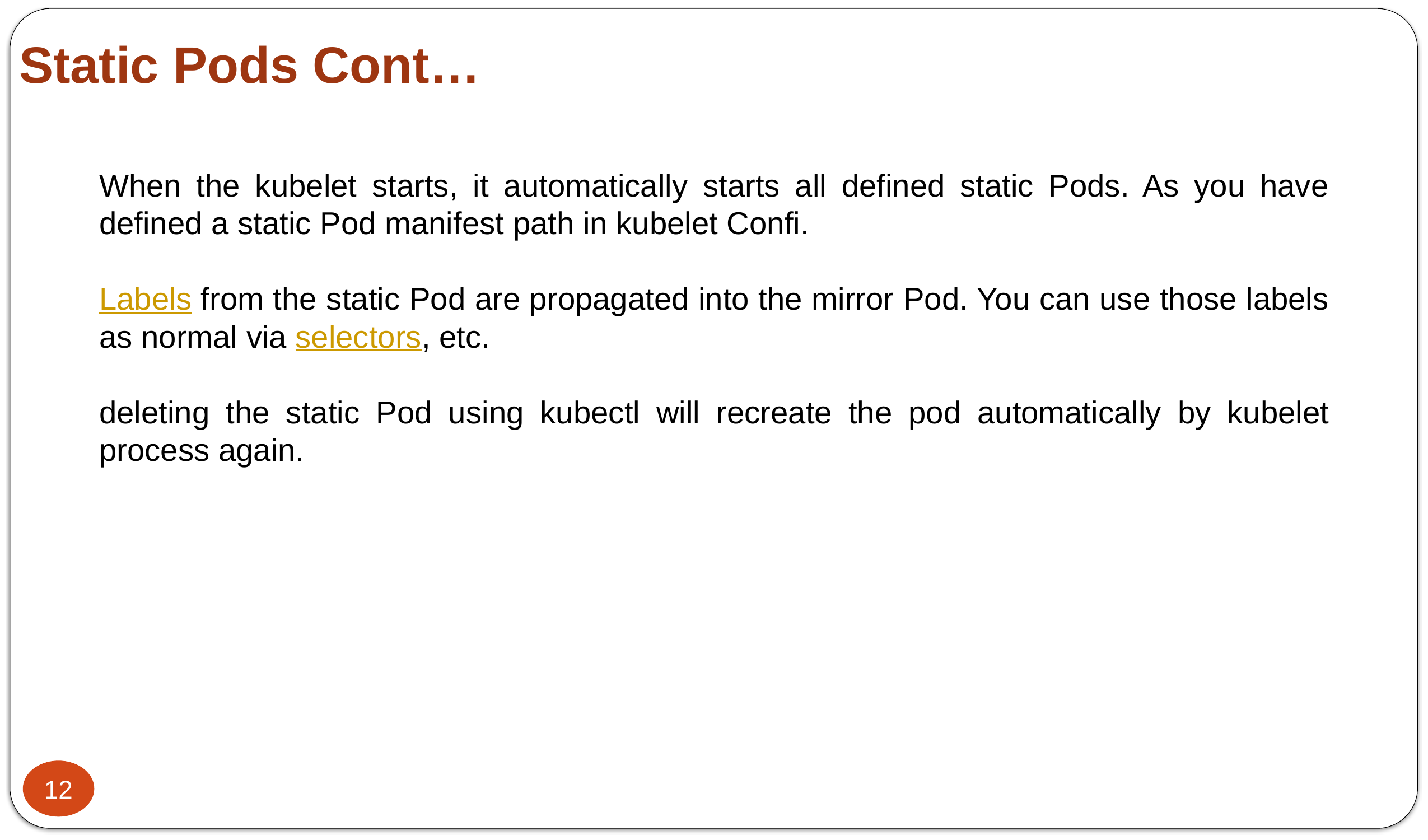

Static Pods Cont…

When the kubelet starts, it automatically starts all defined static Pods. As you have defined a static Pod manifest path in kubelet Confi.

Labels from the static Pod are propagated into the mirror Pod. You can use those labels as normal via selectors, etc.

deleting the static Pod using kubectl will recreate the pod automatically by kubelet process again.

12